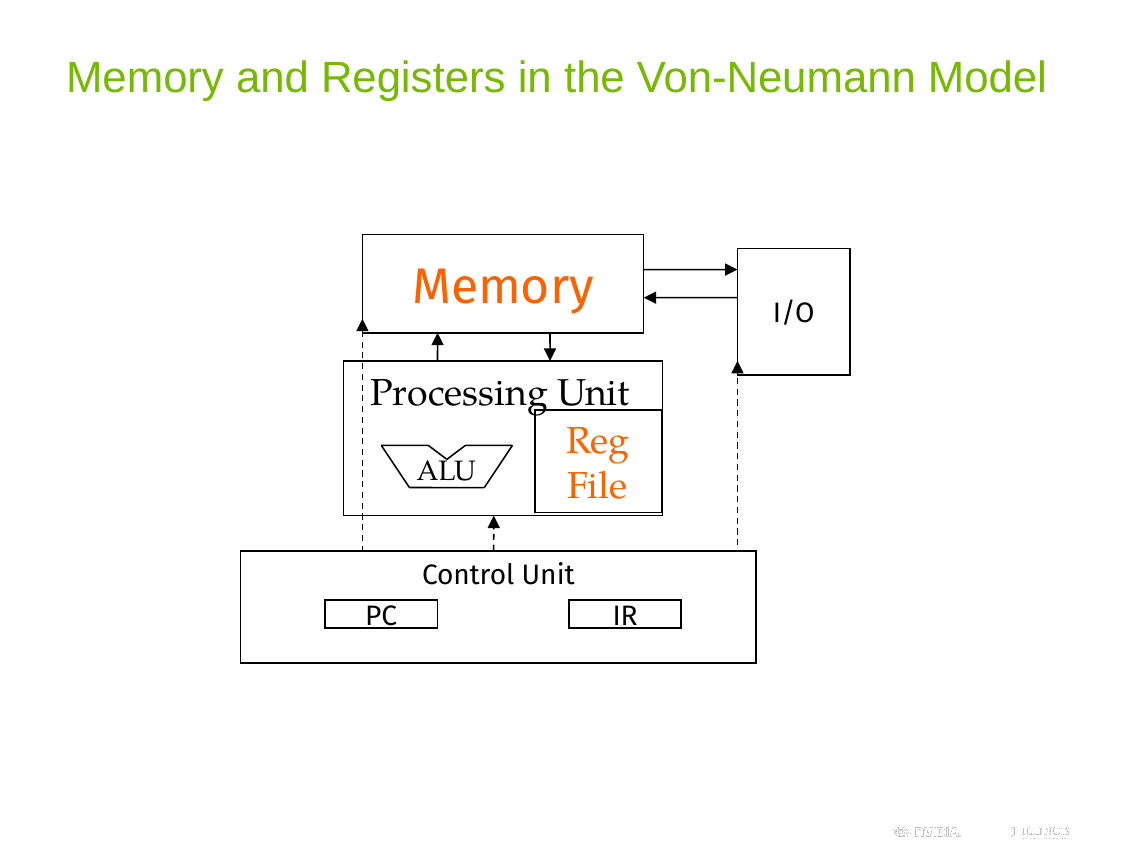

# Memory and Registers in the Von-Neumann Model
Memory
I/O

Processing Unit
Reg
File

ALU

Control Unit

PC
IR